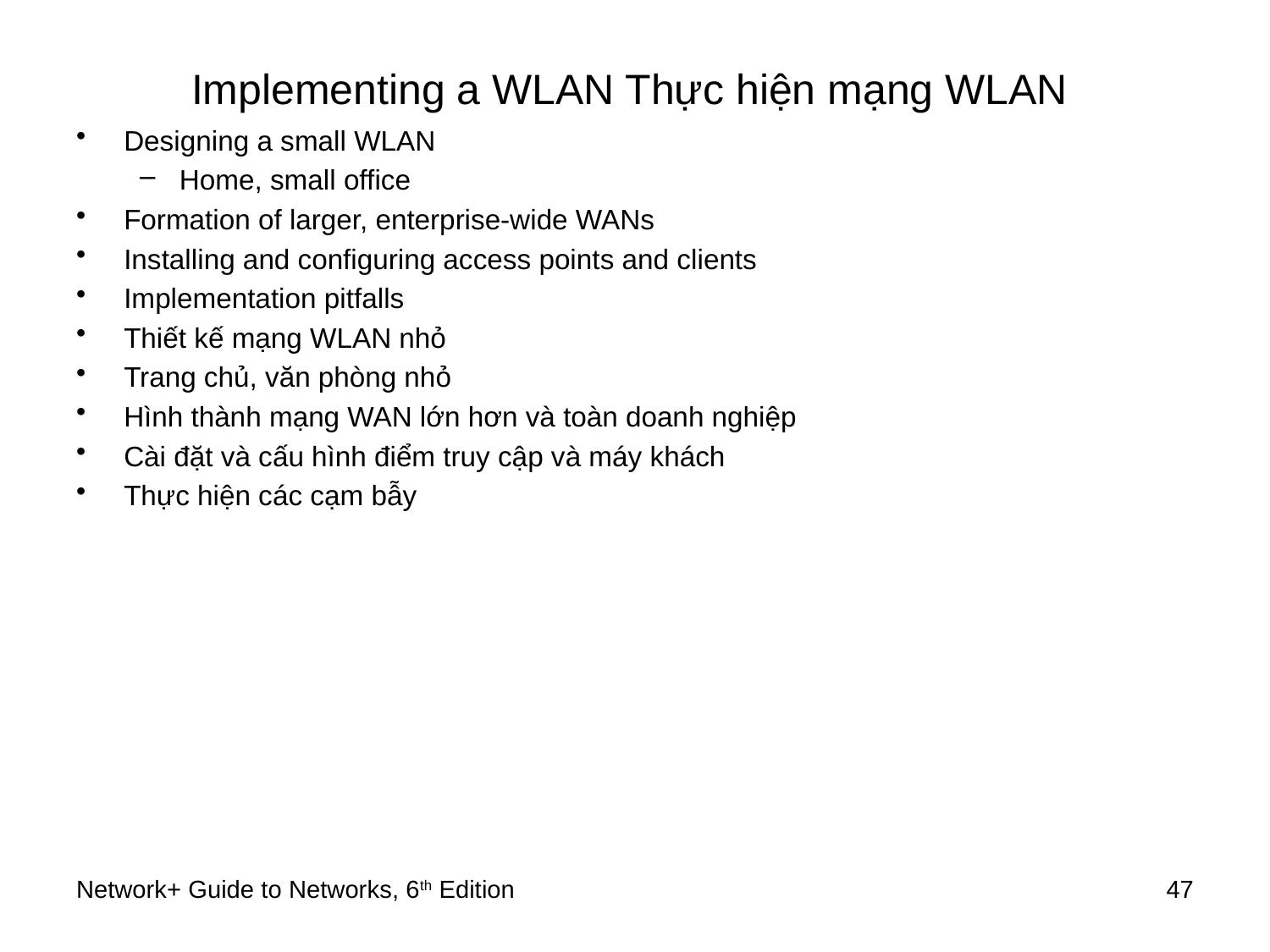

# Implementing a WLAN Thực hiện mạng WLAN
Designing a small WLAN
Home, small office
Formation of larger, enterprise-wide WANs
Installing and configuring access points and clients
Implementation pitfalls
Thiết kế mạng WLAN nhỏ
Trang chủ, văn phòng nhỏ
Hình thành mạng WAN lớn hơn và toàn doanh nghiệp
Cài đặt và cấu hình điểm truy cập và máy khách
Thực hiện các cạm bẫy
Network+ Guide to Networks, 6th Edition
47